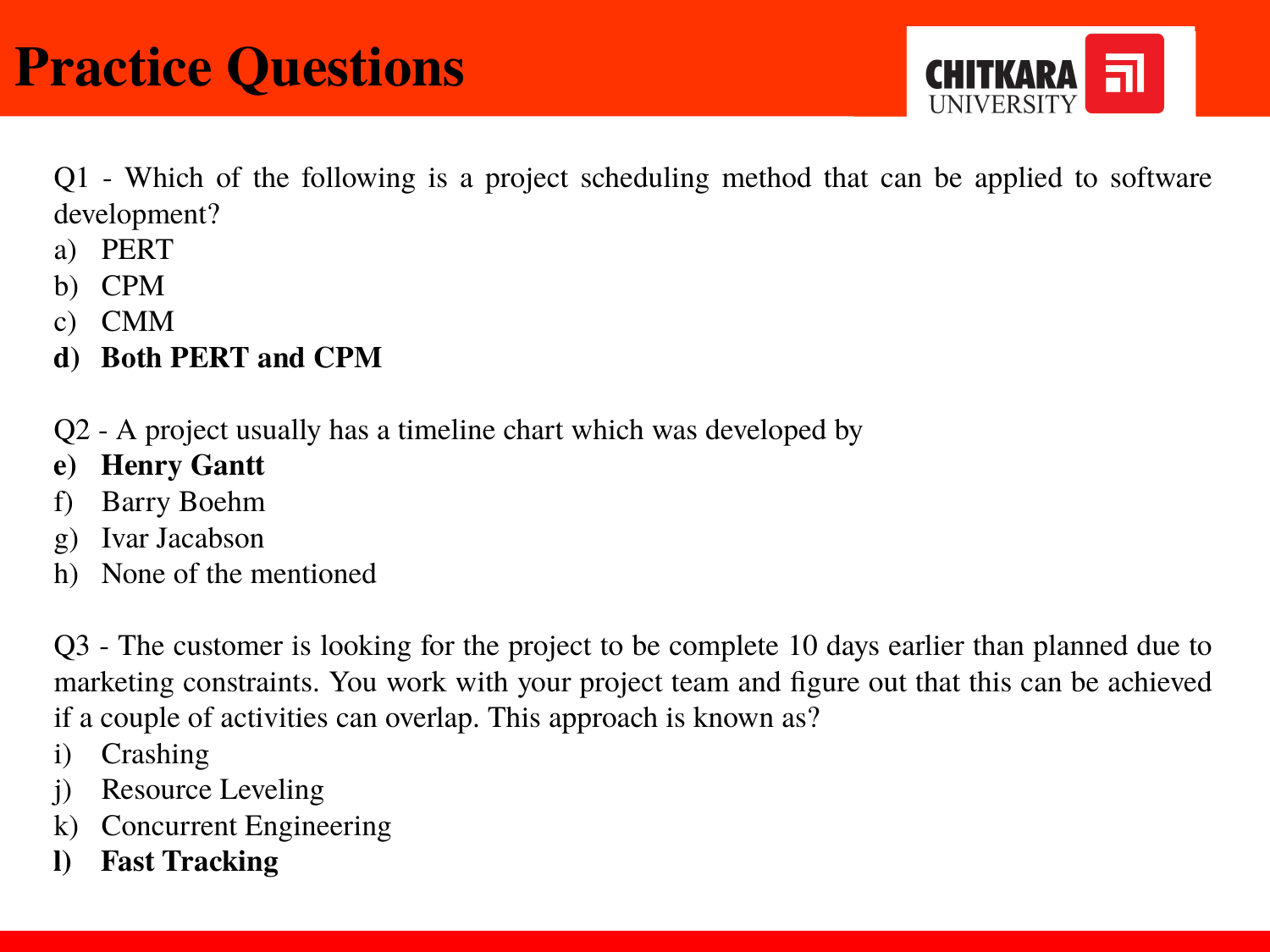

Practice Questions
Q1 - Which of the following is a project scheduling method that can be applied to software development?
PERT
CPM
CMM
Both PERT and CPM

Q2 - A project usually has a timeline chart which was developed by
Henry Gantt
Barry Boehm
Ivar Jacabson
None of the mentioned

Q3 - The customer is looking for the project to be complete 10 days earlier than planned due to marketing constraints. You work with your project team and figure out that this can be achieved if a couple of activities can overlap. This approach is known as?
Crashing
Resource Leveling
Concurrent Engineering
Fast Tracking